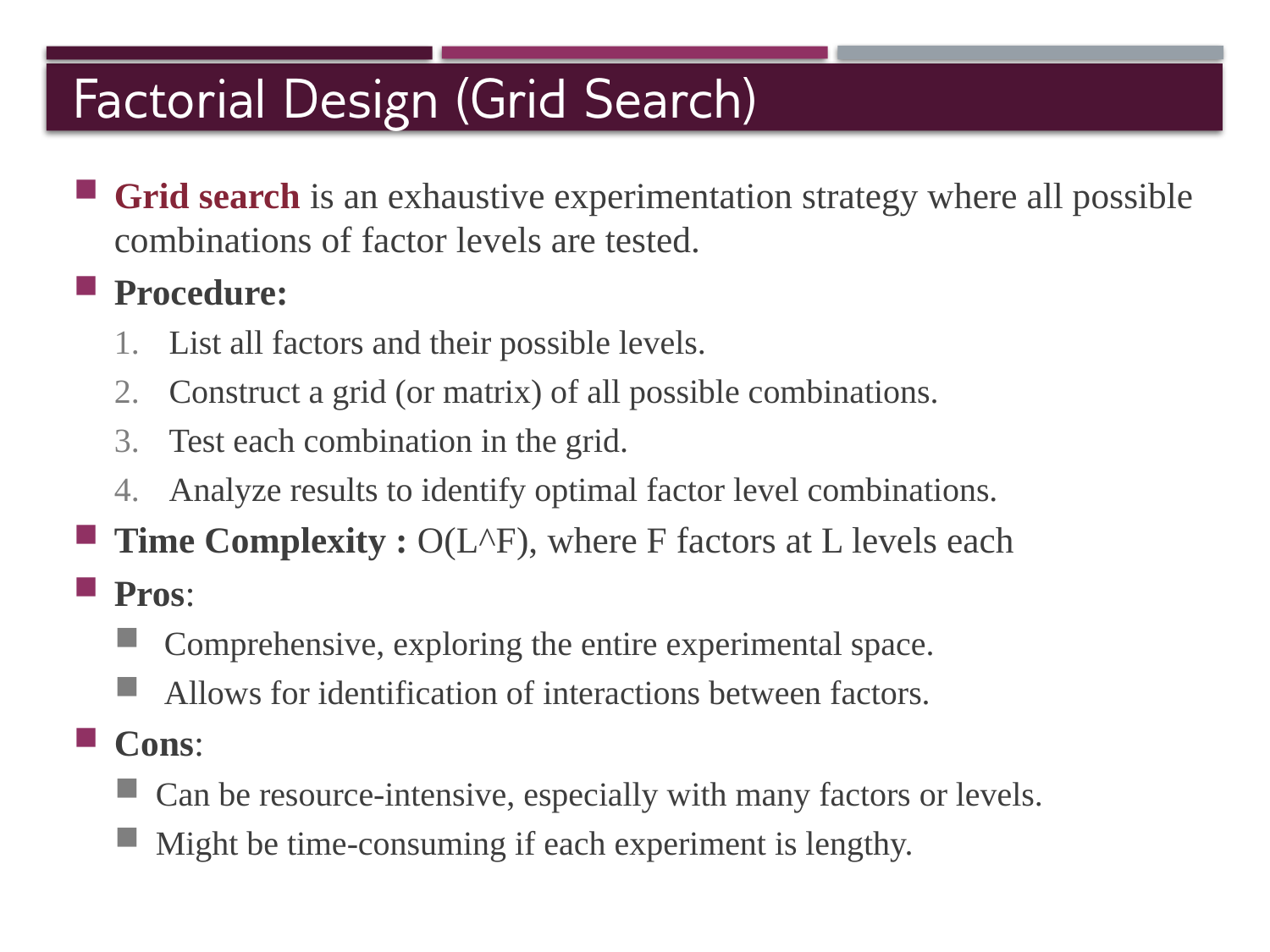

# Factorial Design (Grid Search)
Grid search is an exhaustive experimentation strategy where all possible combinations of factor levels are tested.
Procedure:
List all factors and their possible levels.
Construct a grid (or matrix) of all possible combinations.
Test each combination in the grid.
Analyze results to identify optimal factor level combinations.
Time Complexity : O(L^F), where F factors at L levels each
Pros:
 Comprehensive, exploring the entire experimental space.
 Allows for identification of interactions between factors.
Cons:
Can be resource-intensive, especially with many factors or levels.
Might be time-consuming if each experiment is lengthy.